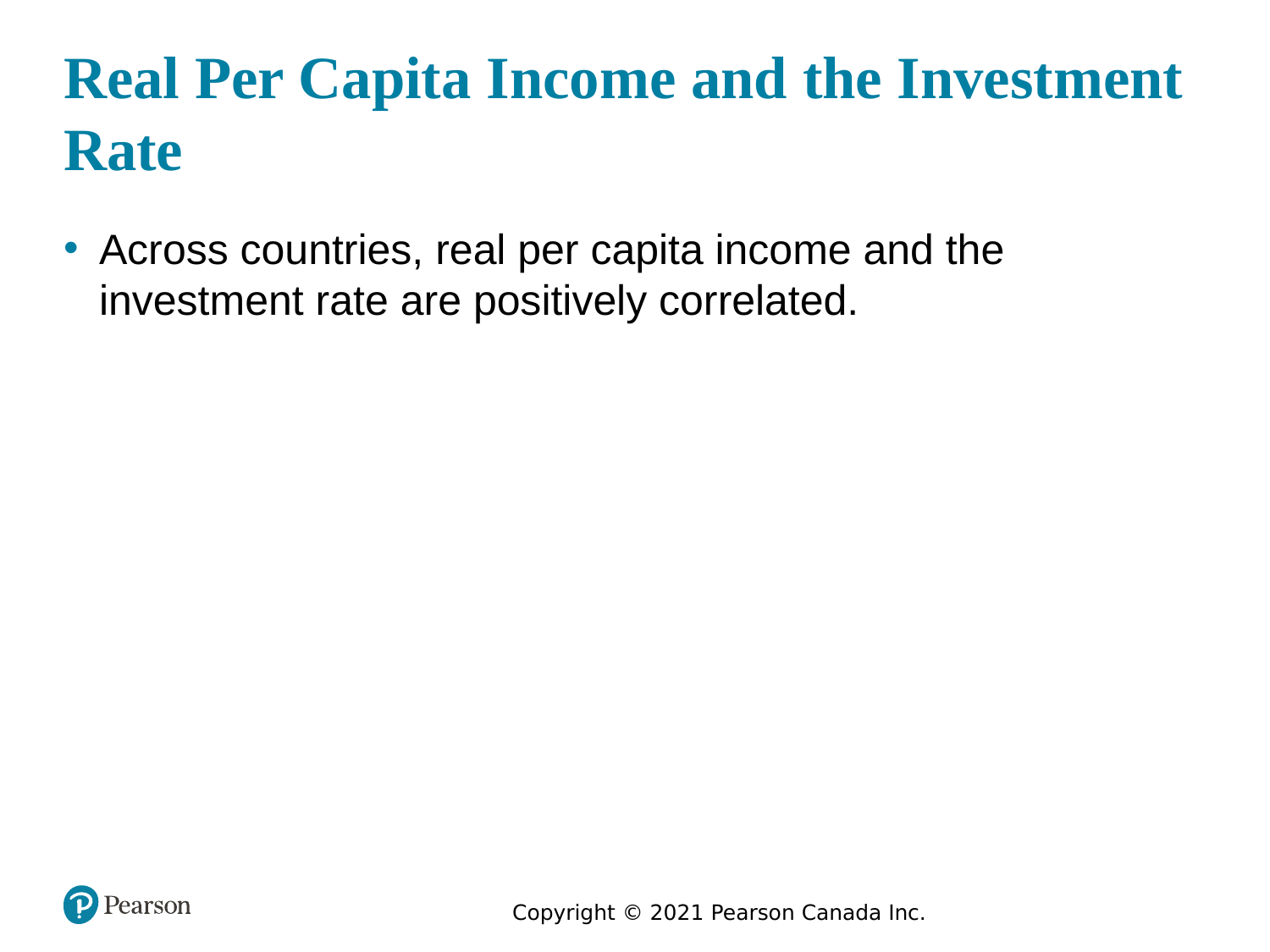

# Real Per Capita Income and the Investment Rate
Across countries, real per capita income and the investment rate are positively correlated.